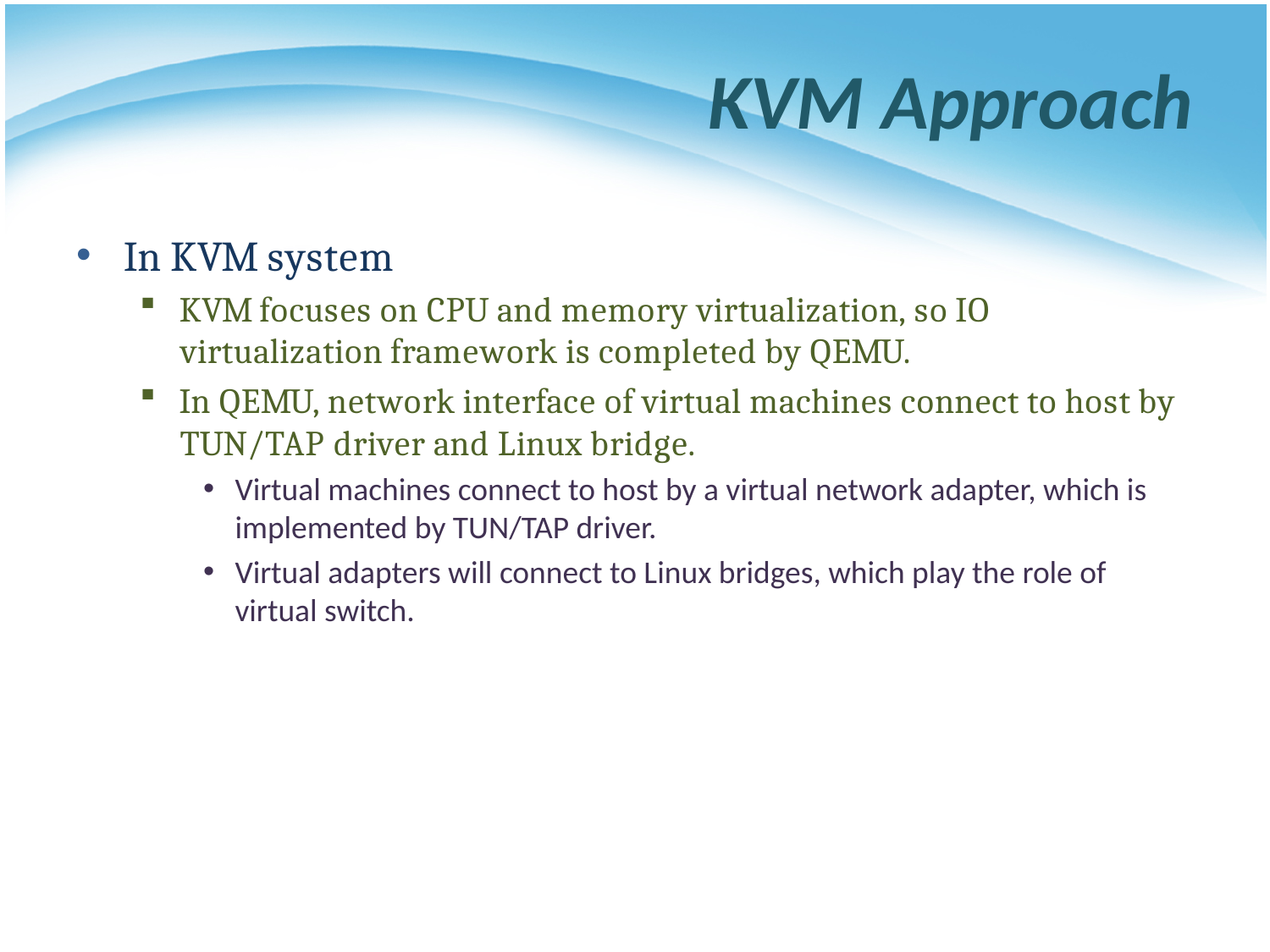

# KVM Approach
In KVM system
KVM focuses on CPU and memory virtualization, so IO virtualization framework is completed by QEMU.
In QEMU, network interface of virtual machines connect to host by TUN/TAP driver and Linux bridge.
Virtual machines connect to host by a virtual network adapter, which is implemented by TUN/TAP driver.
Virtual adapters will connect to Linux bridges, which play the role of virtual switch.